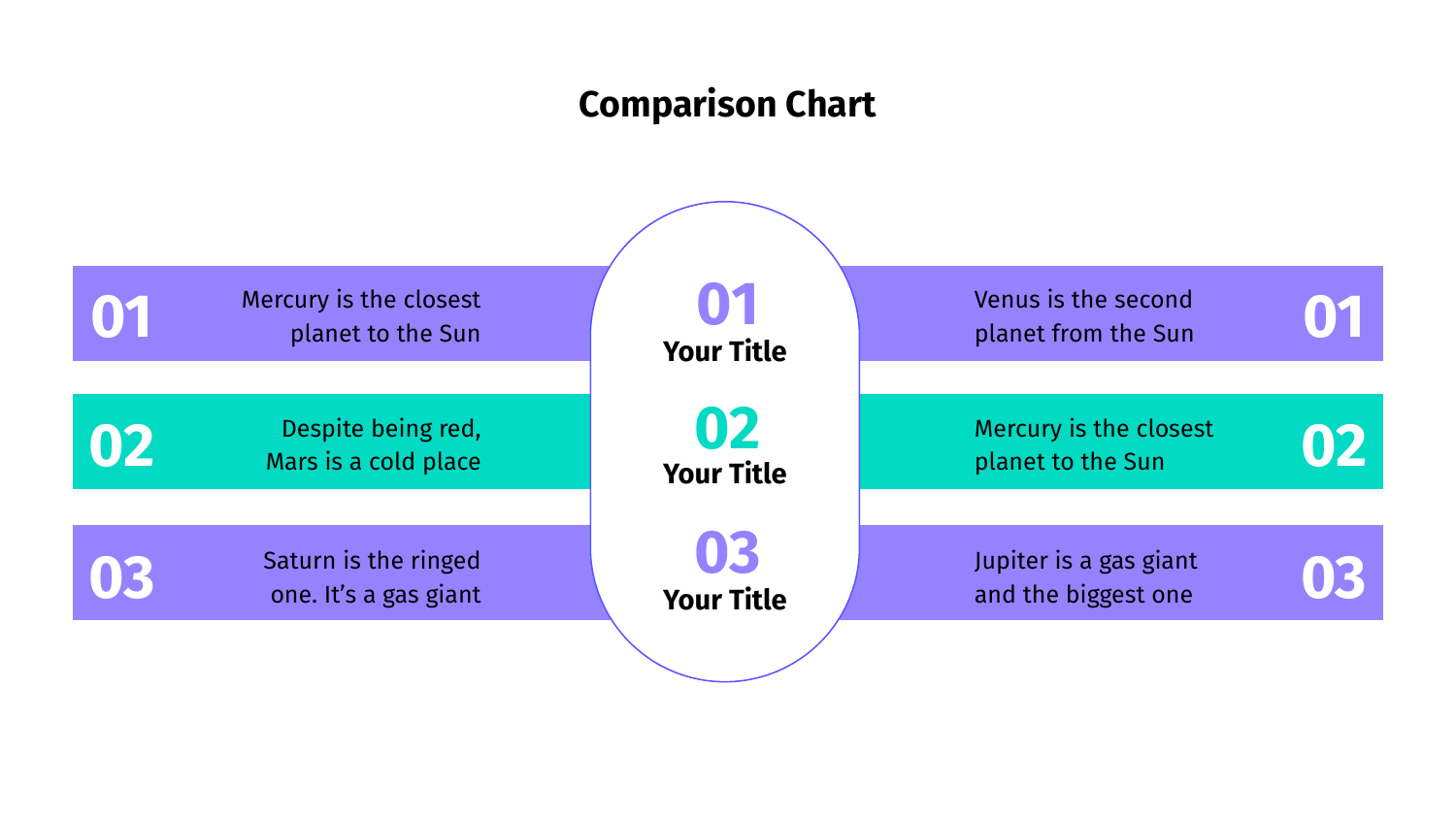

# Comparison Chart

01
Mercury is the closest planet to the Sun
Venus is the second planet from the Sun
01
01
Your Title
02

Despite being red, Mars is a cold place
Mercury is the closest planet to the Sun
02
02
Your Title
03

Saturn is the ringed one. It’s a gas giant
Jupiter is a gas giant and the biggest one
03
03
Your Title